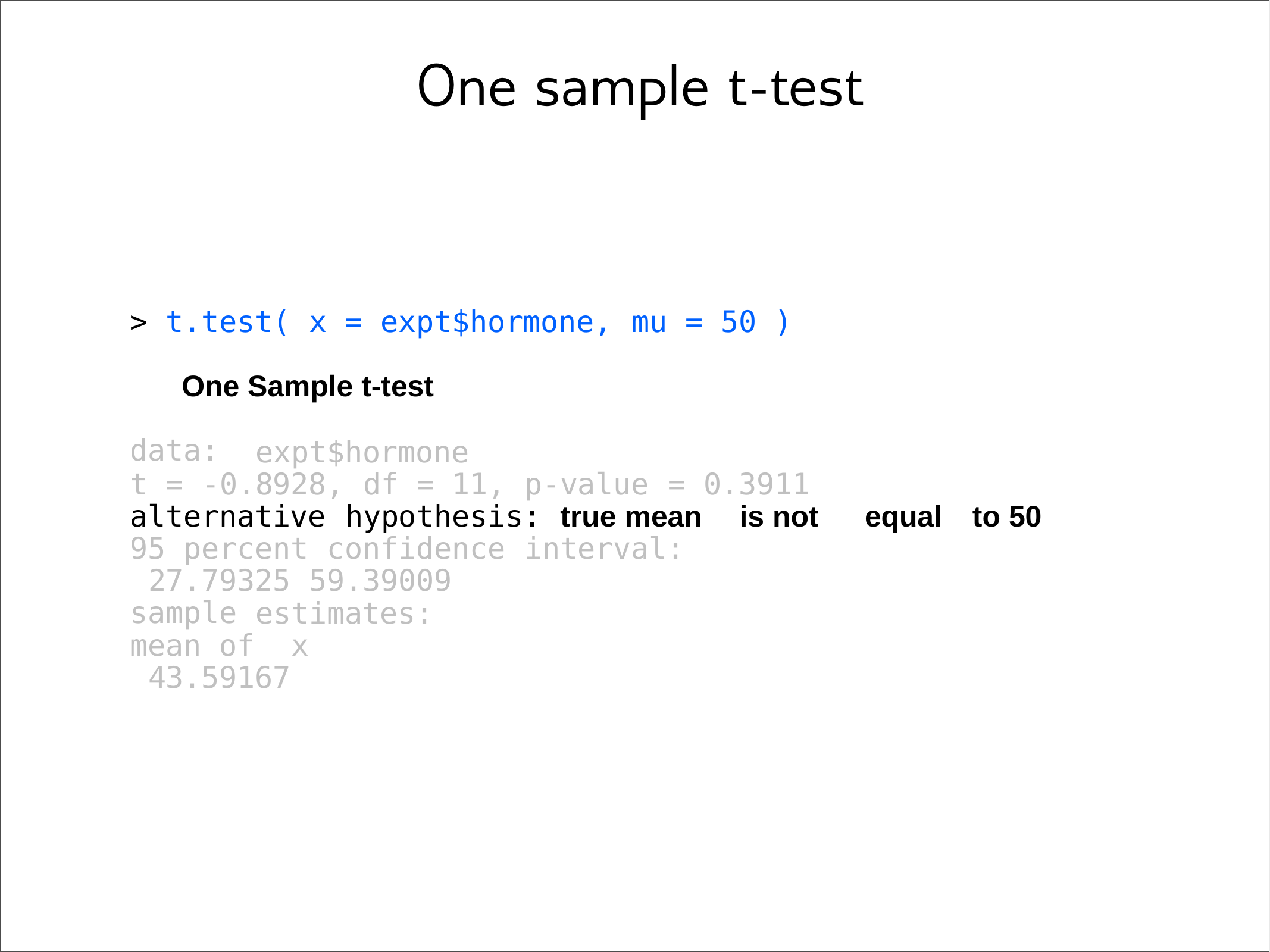

# One sample t-test
> t.test(
x = expt$hormone,
mu = 50 )
One Sample t-test

expt$hormone
data:
t =
-0.8928,
df = 11,
p-value
= 0.3911
alternative
hypothesis:
true mean
is not
equal
to 50
95 percent
confidence
interval:
27.79325
59.39009
sample
estimates:  x
mean of
43.59167